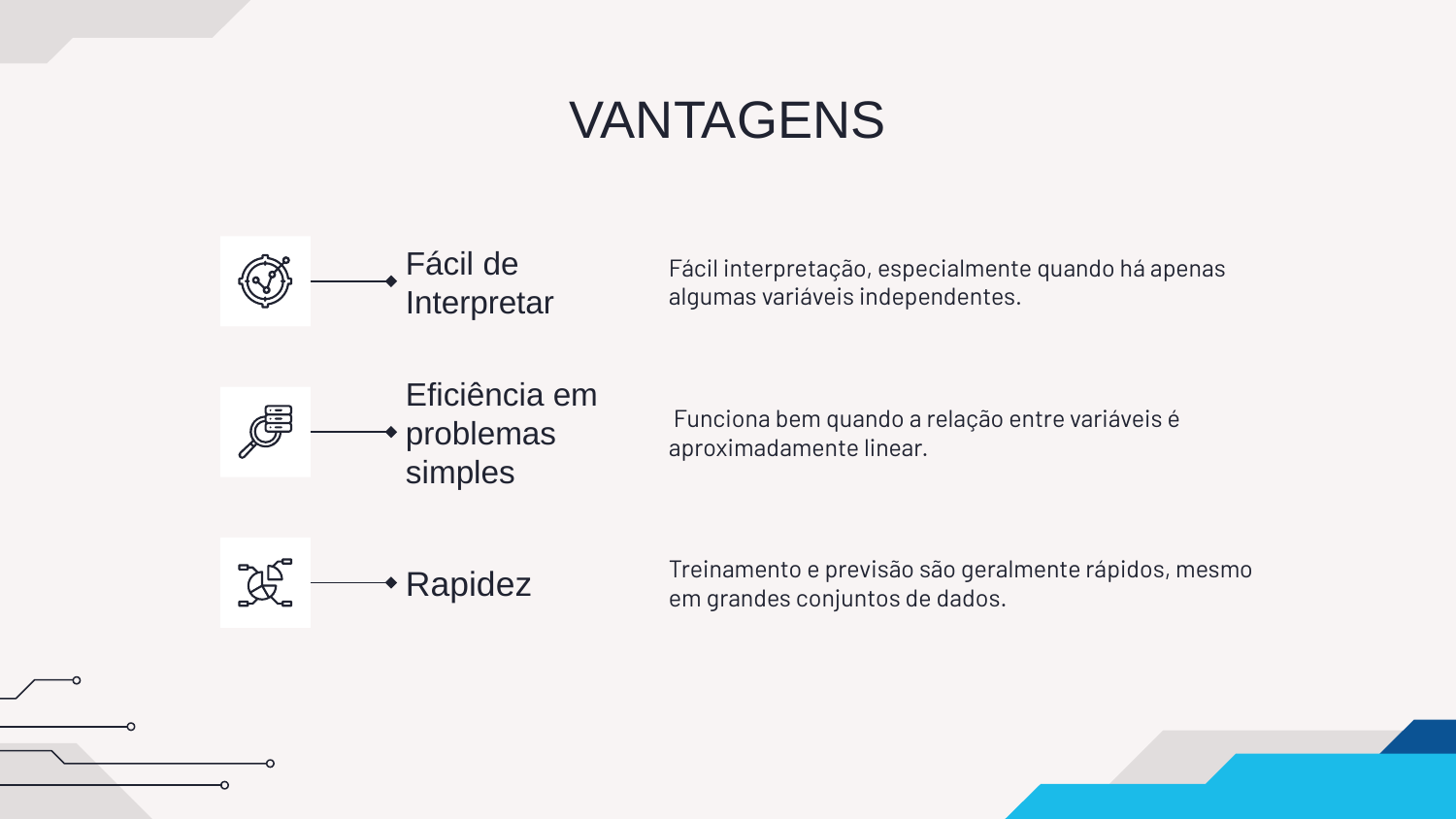

# VANTAGENS

Fácil de Interpretar
Fácil interpretação, especialmente quando há apenas algumas variáveis independentes.

Eficiência em problemas simples
 Funciona bem quando a relação entre variáveis é aproximadamente linear.

Rapidez
Treinamento e previsão são geralmente rápidos, mesmo em grandes conjuntos de dados.